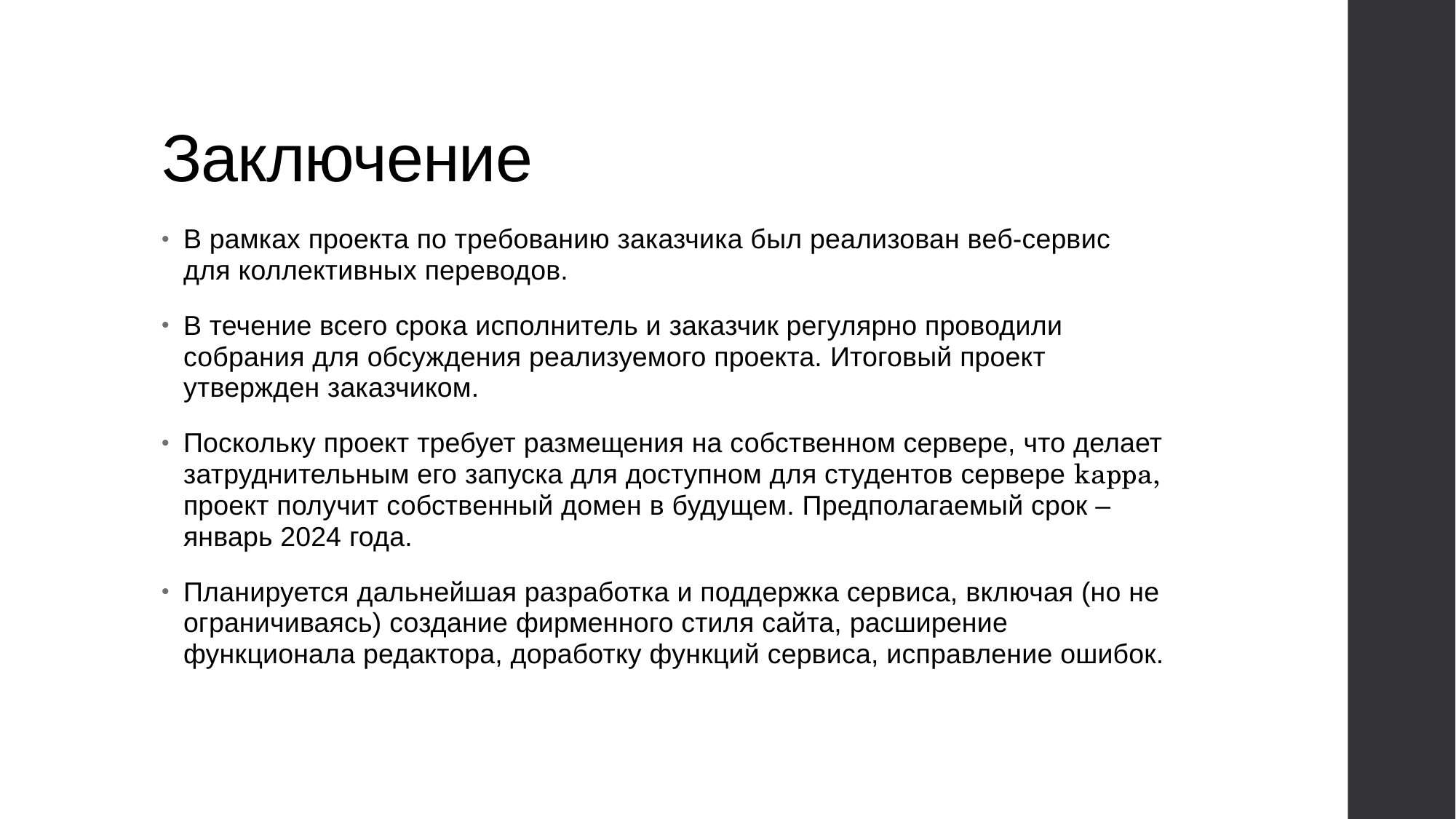

# Заключение
В рамках проекта по требованию заказчика был реализован веб-сервис для коллективных переводов.
В течение всего срока исполнитель и заказчик регулярно проводили собрания для обсуждения реализуемого проекта. Итоговый проект утвержден заказчиком.
Поскольку проект требует размещения на собственном сервере, что делает затруднительным его запуска для доступном для студентов сервере kappa, проект получит собственный домен в будущем. Предполагаемый срок – январь 2024 года.
Планируется дальнейшая разработка и поддержка сервиса, включая (но не ограничиваясь) создание фирменного стиля сайта, расширение функционала редактора, доработку функций сервиса, исправление ошибок.